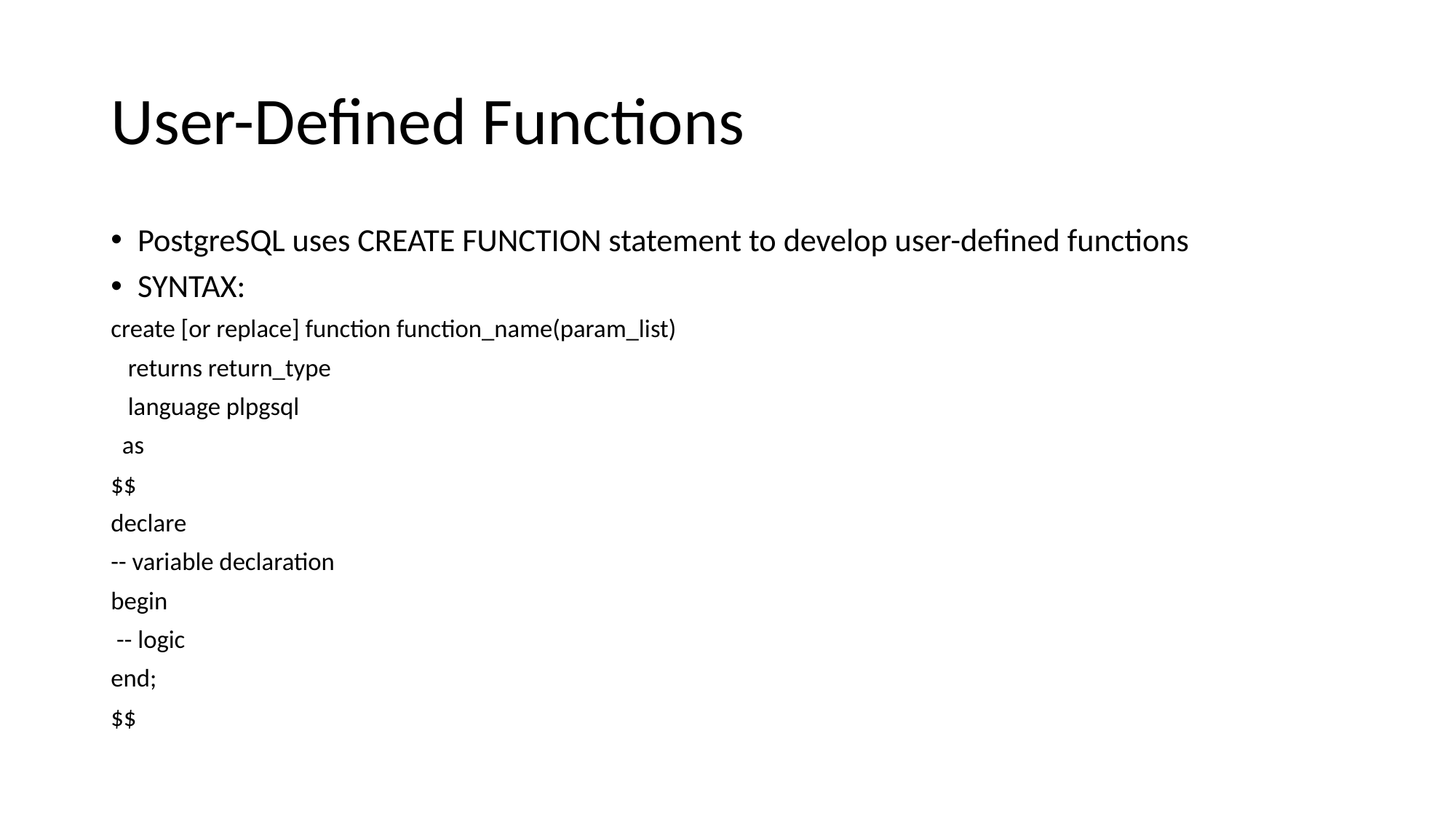

# User-Defined Functions
PostgreSQL uses CREATE FUNCTION statement to develop user-defined functions
SYNTAX:
create [or replace] function function_name(param_list)
   returns return_type
   language plpgsql
  as
$$
declare
-- variable declaration
begin
 -- logic
end;
$$